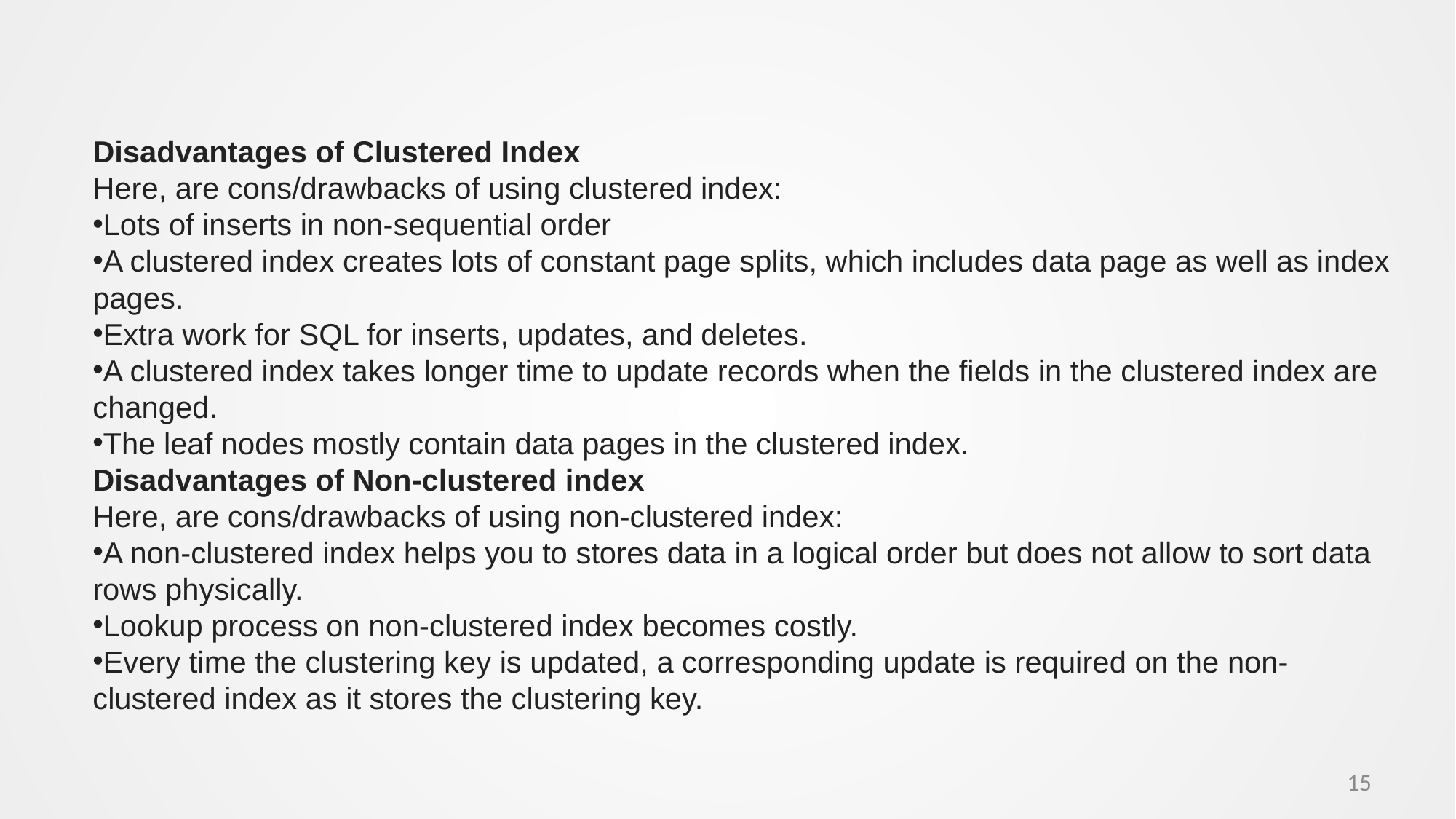

Disadvantages of Clustered Index
Here, are cons/drawbacks of using clustered index:
Lots of inserts in non-sequential order
A clustered index creates lots of constant page splits, which includes data page as well as index pages.
Extra work for SQL for inserts, updates, and deletes.
A clustered index takes longer time to update records when the fields in the clustered index are changed.
The leaf nodes mostly contain data pages in the clustered index.
Disadvantages of Non-clustered index
Here, are cons/drawbacks of using non-clustered index:
A non-clustered index helps you to stores data in a logical order but does not allow to sort data rows physically.
Lookup process on non-clustered index becomes costly.
Every time the clustering key is updated, a corresponding update is required on the non-clustered index as it stores the clustering key.
15